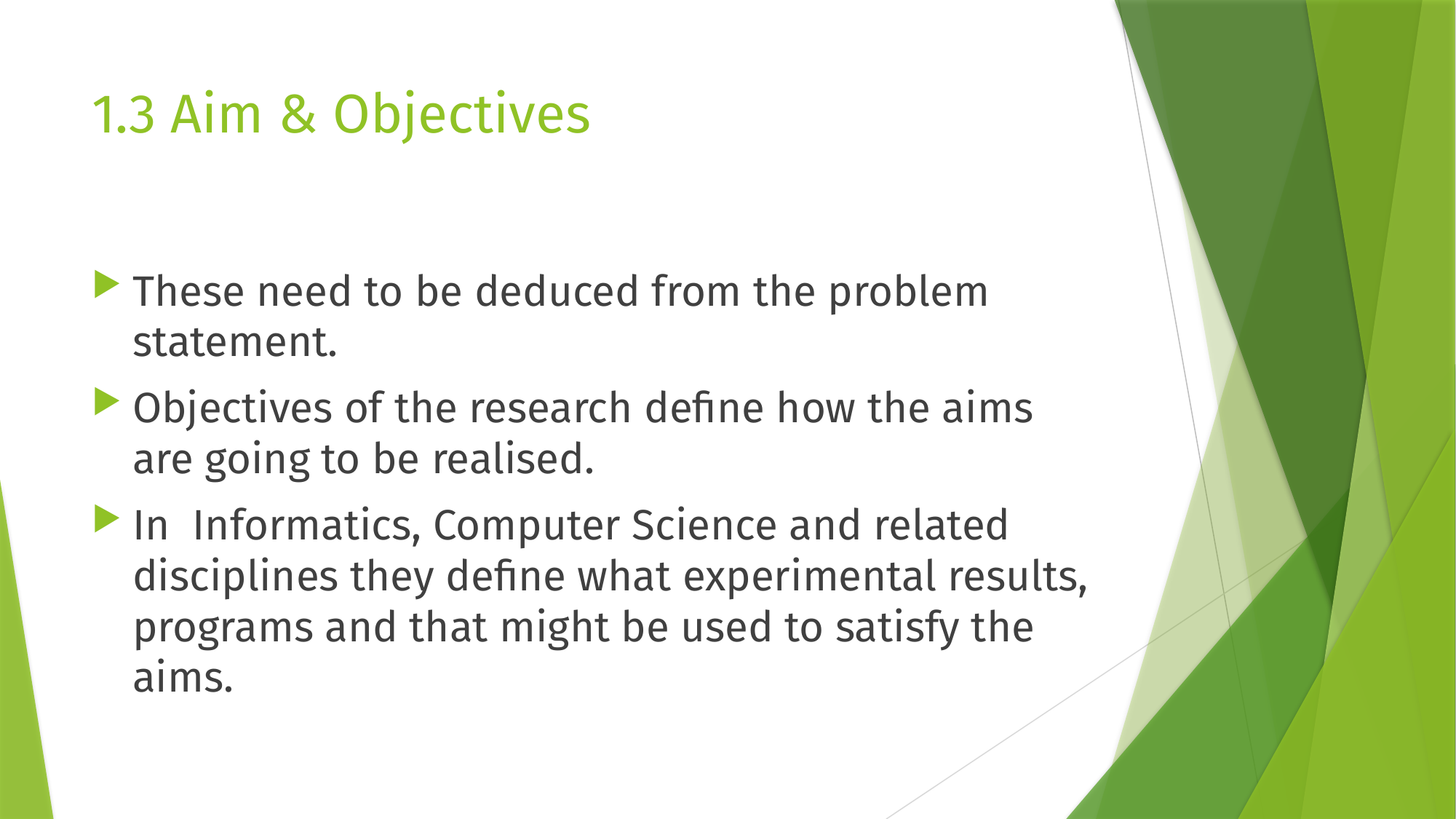

# 1.3 Aim & Objectives
These need to be deduced from the problem statement.
Objectives of the research define how the aims are going to be realised.
In  Informatics, Computer Science and related disciplines they define what experimental results, programs and that might be used to satisfy the aims.